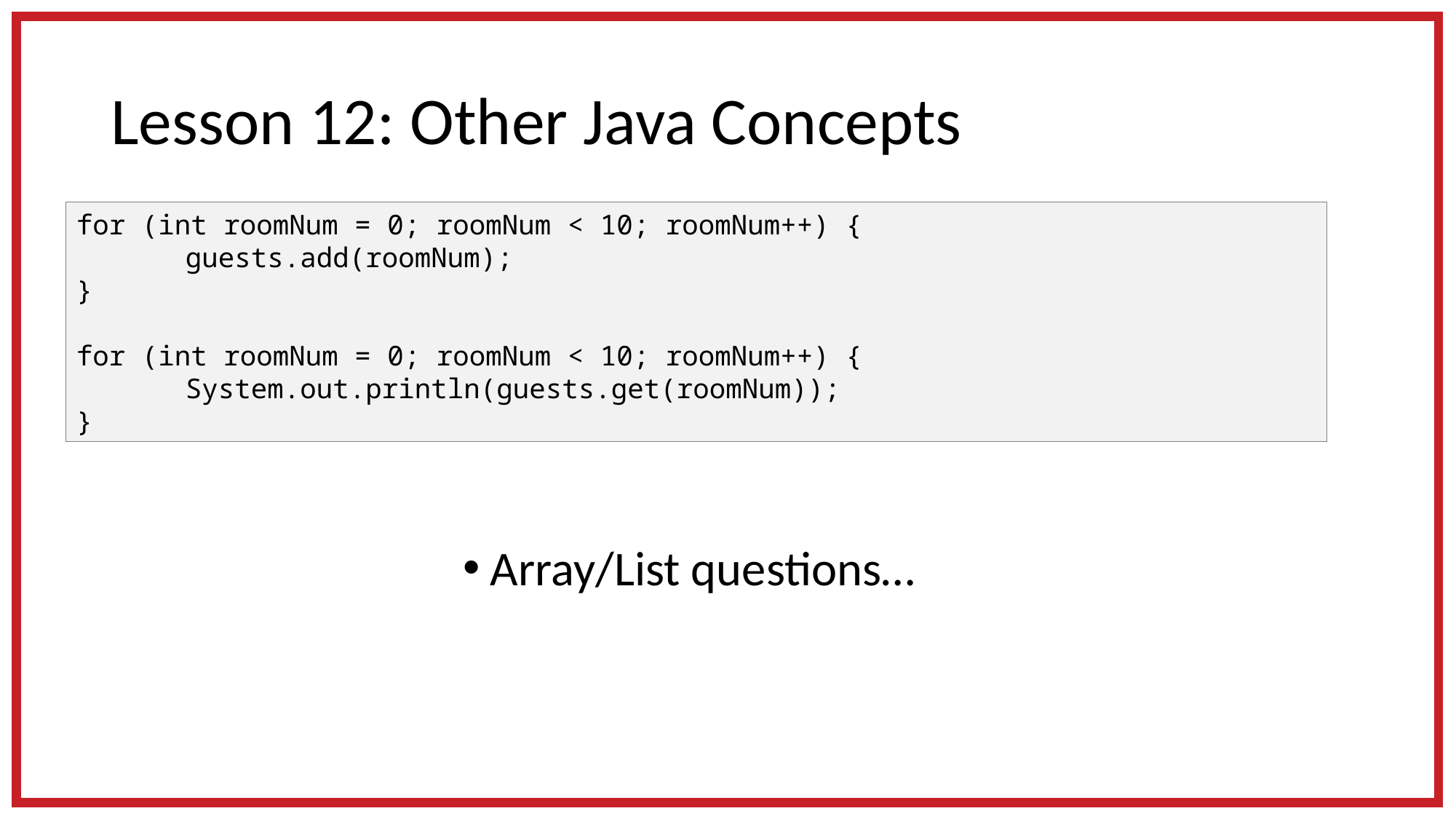

# Lesson 12: Other Java Concepts
for (int roomNum = 0; roomNum < 10; roomNum++) {
	guests.add(roomNum);
}

for (int roomNum = 0; roomNum < 10; roomNum++) {
	System.out.println(guests.get(roomNum));
}
Array/List questions…